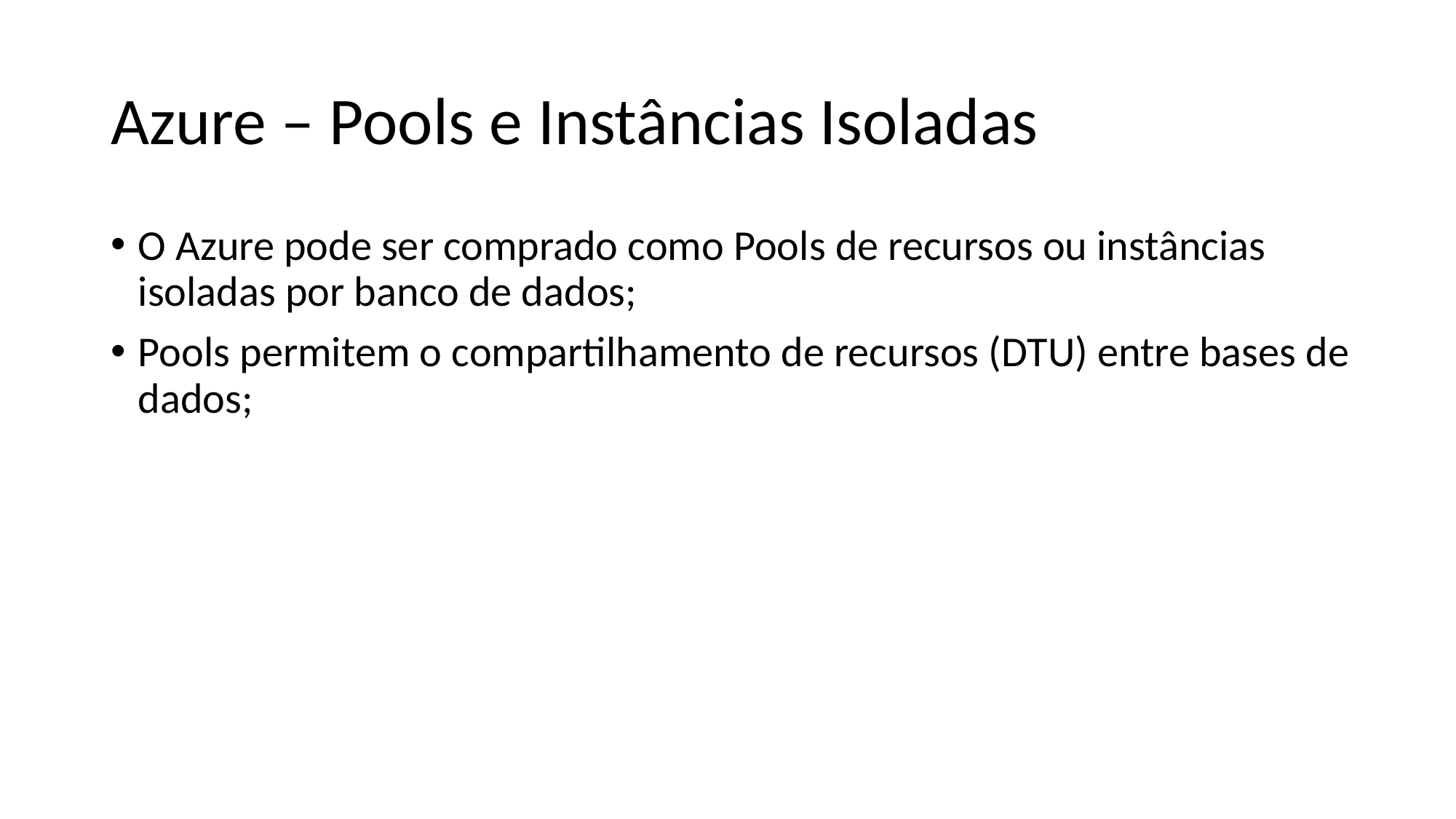

# Azure – Pools e Instâncias Isoladas
O Azure pode ser comprado como Pools de recursos ou instâncias isoladas por banco de dados;
Pools permitem o compartilhamento de recursos (DTU) entre bases de dados;